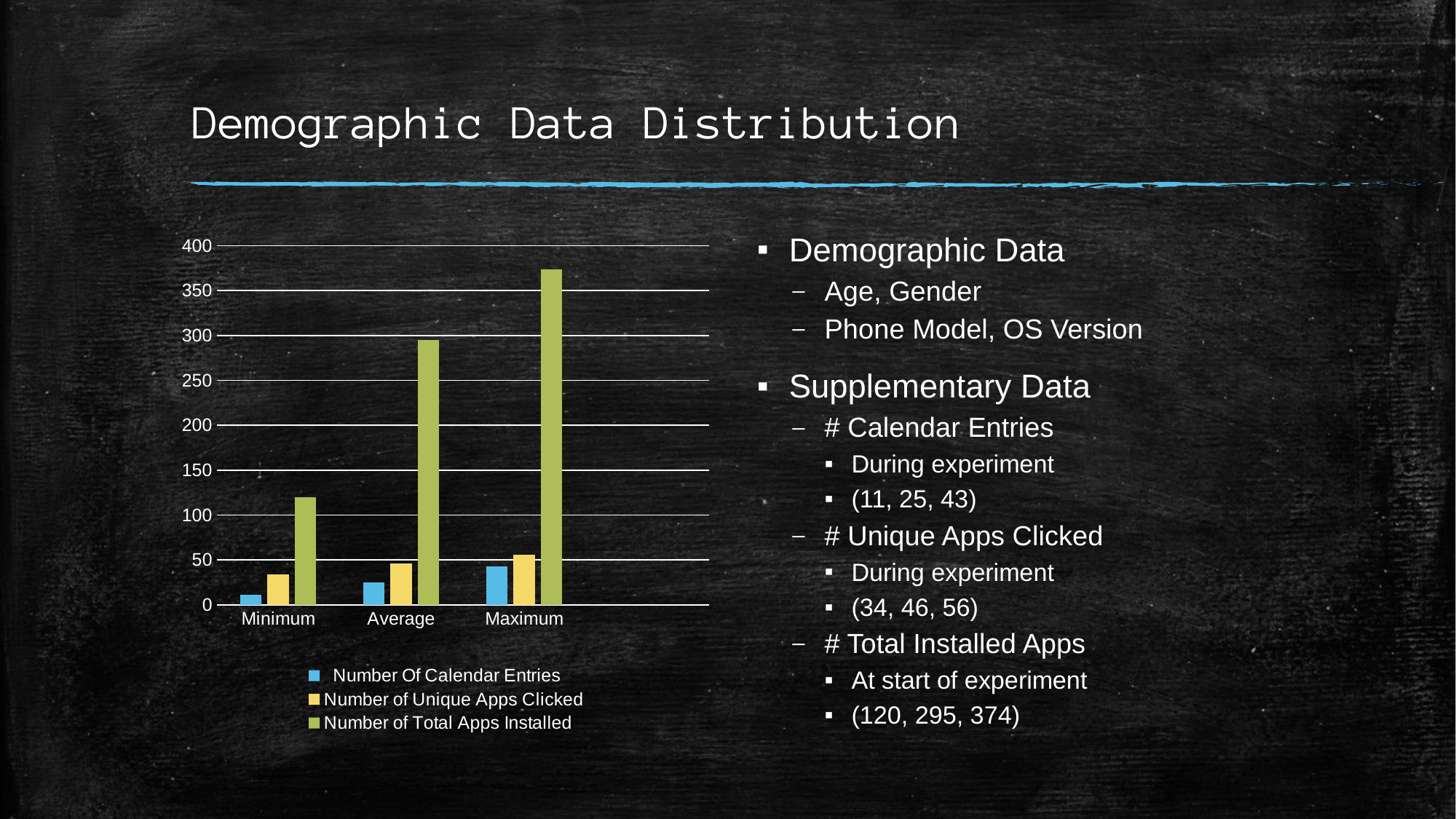

# Demographic Data Distribution

### Chart

| Category |   Number Of Calendar Entries | Number of Unique Apps Clicked | Number of Total Apps Installed |
|---|---|---|---|
| Minimum | 11.0 | 34.0 | 120.0 |
| Average | 25.0 | 46.0 | 295.0 |
| Maximum | 43.0 | 56.0 | 374.0 |
Demographic Data
Age, Gender
Phone Model, OS Version
Supplementary Data
# Calendar Entries
During experiment
(11, 25, 43)
# Unique Apps Clicked
During experiment
(34, 46, 56)
# Total Installed Apps
At start of experiment
(120, 295, 374)